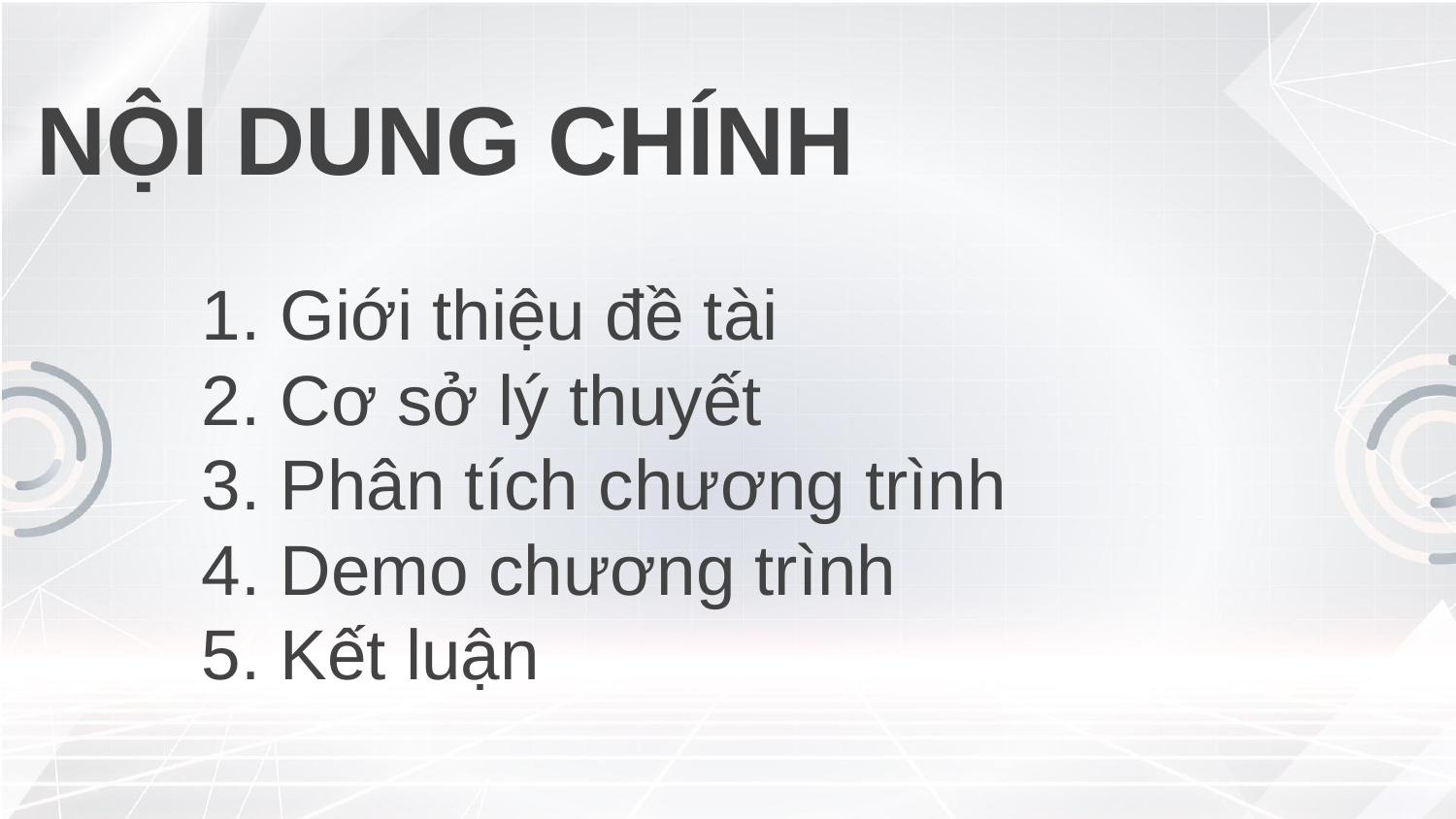

NỘI DUNG CHÍNH
# 1. Giới thiệu đề tài 2. Cơ sở lý thuyết 3. Phân tích chương trình 4. Demo chương trình 5. Kết luận